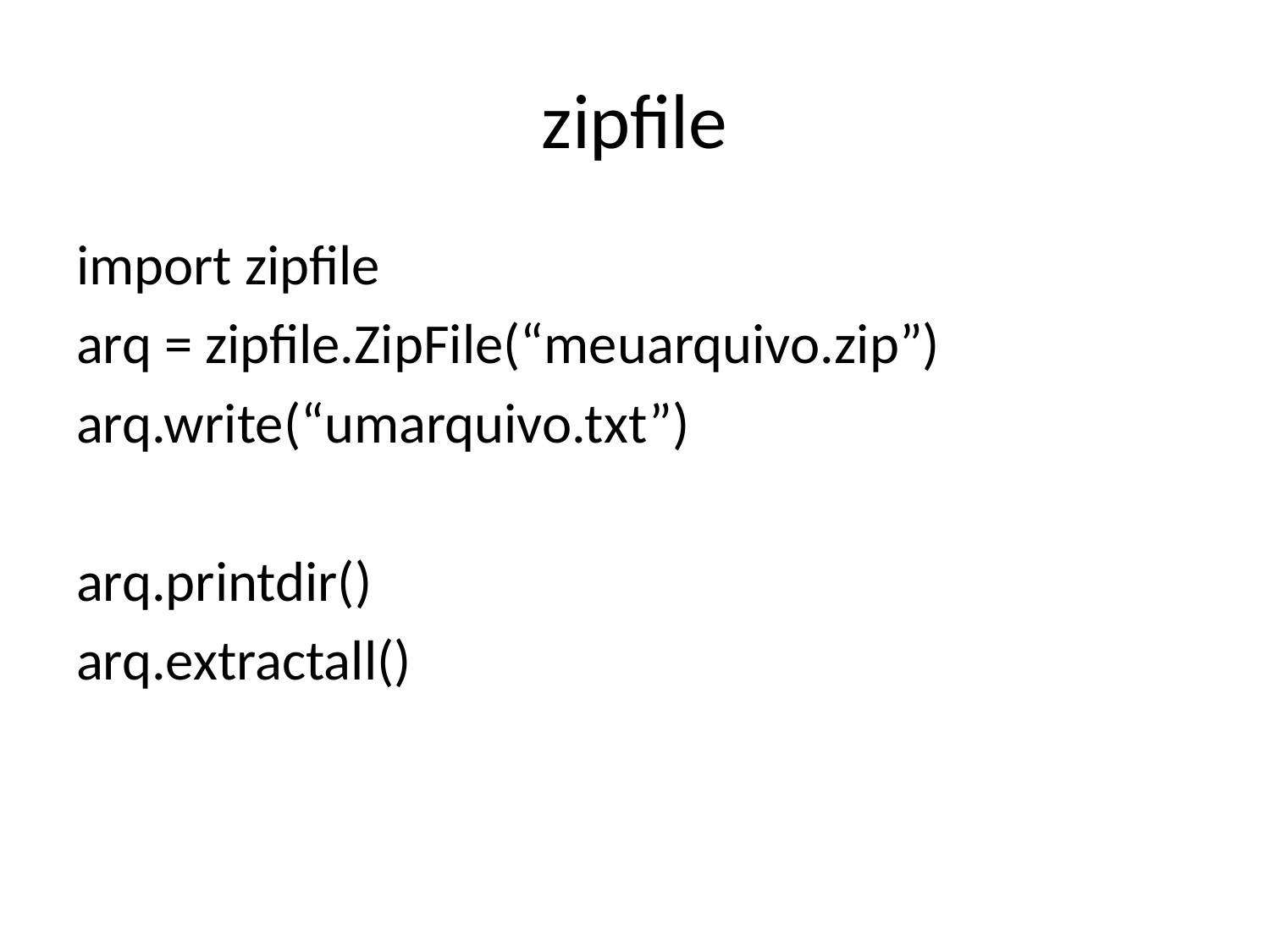

# zipfile
import zipfile
arq = zipfile.ZipFile(“meuarquivo.zip”)
arq.write(“umarquivo.txt”)

arq.printdir()
arq.extractall()